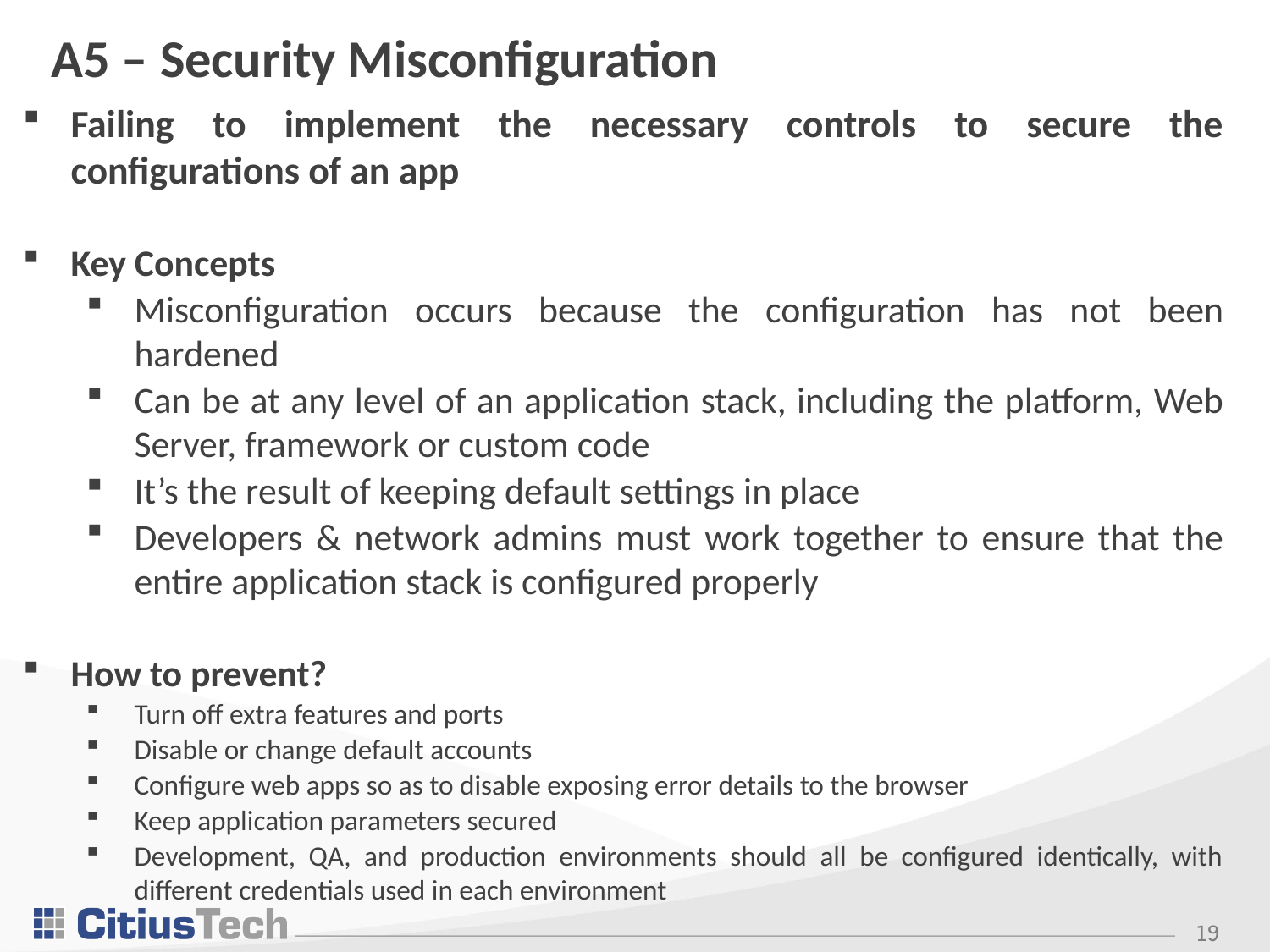

# A5 – Security Misconfiguration
Failing to implement the necessary controls to secure the configurations of an app

Key Concepts
Misconfiguration occurs because the configuration has not been hardened
Can be at any level of an application stack, including the platform, Web Server, framework or custom code
It’s the result of keeping default settings in place
Developers & network admins must work together to ensure that the entire application stack is configured properly

How to prevent?
Turn off extra features and ports
Disable or change default accounts
Configure web apps so as to disable exposing error details to the browser
Keep application parameters secured
Development, QA, and production environments should all be configured identically, with different credentials used in each environment
19